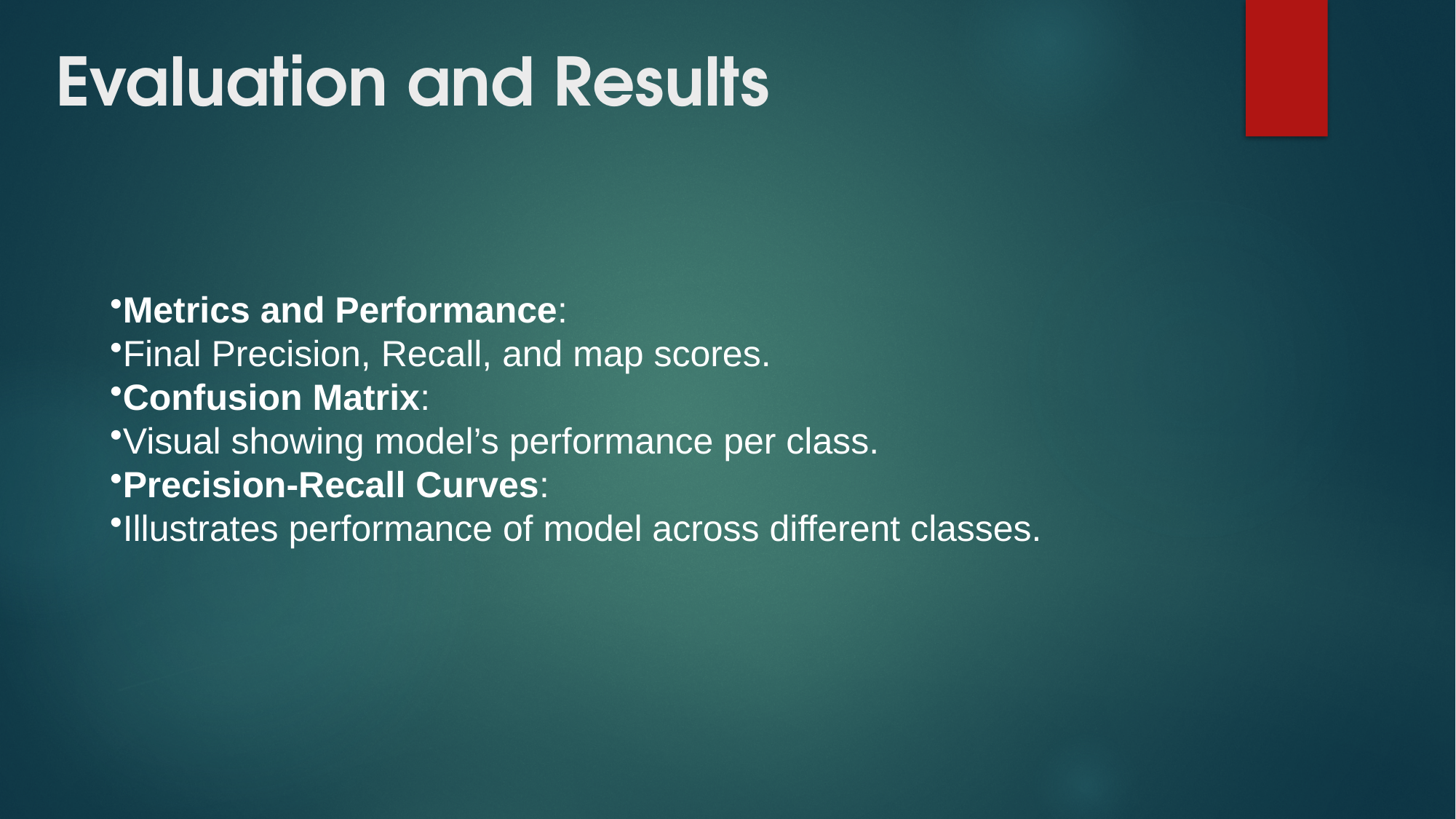

# Evaluation and Results
Metrics and Performance:
Final Precision, Recall, and map scores.
Confusion Matrix:
Visual showing model’s performance per class.
Precision-Recall Curves:
Illustrates performance of model across different classes.